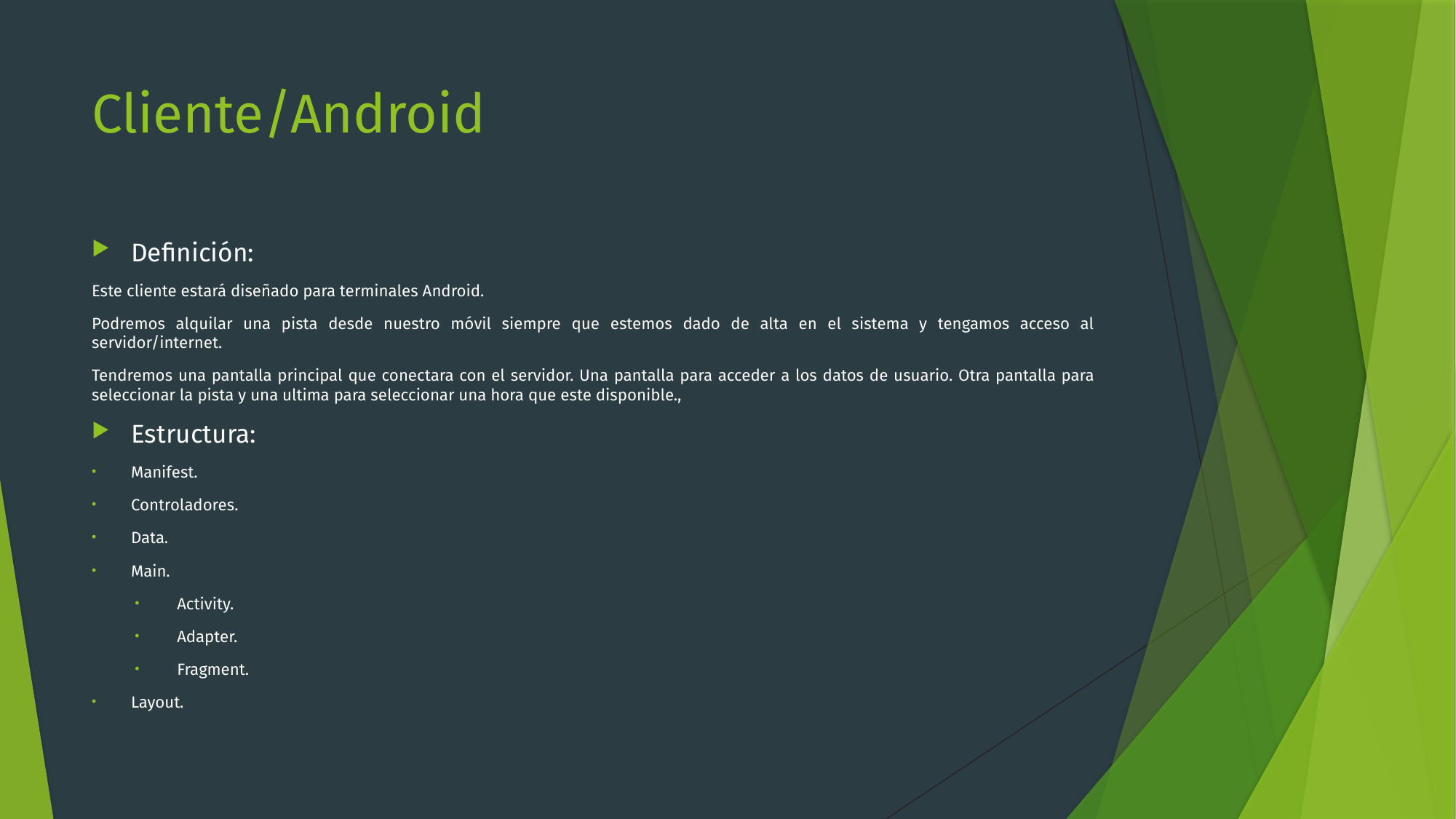

# Cliente/Android
Definición:
Este cliente estará diseñado para terminales Android.
Podremos alquilar una pista desde nuestro móvil siempre que estemos dado de alta en el sistema y tengamos acceso al servidor/internet.
Tendremos una pantalla principal que conectara con el servidor. Una pantalla para acceder a los datos de usuario. Otra pantalla para seleccionar la pista y una ultima para seleccionar una hora que este disponible.,
Estructura:
Manifest.
Controladores.
Data.
Main.
Activity.
Adapter.
Fragment.
Layout.